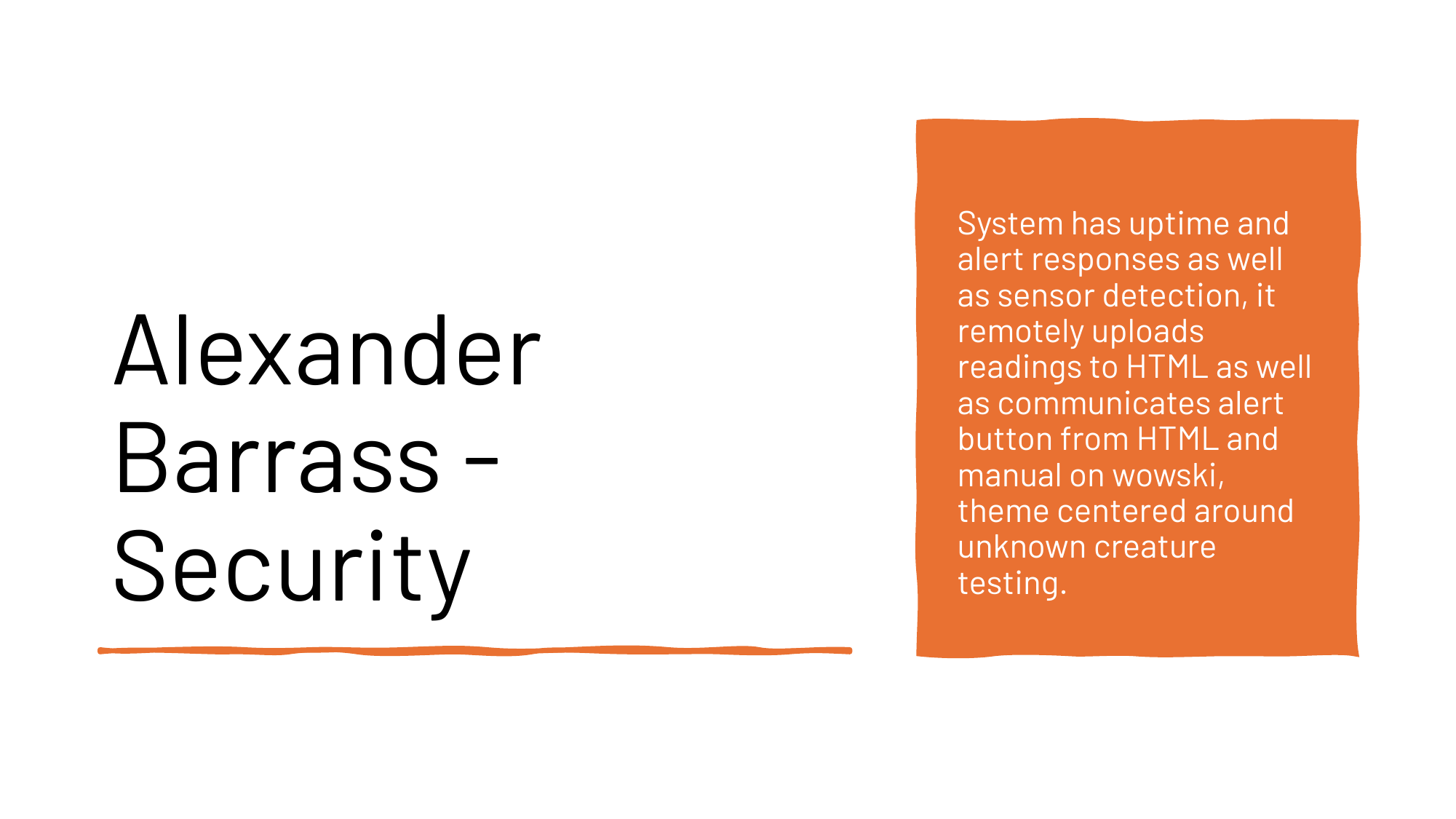

# Alexander Barrass - Security
System has uptime and alert responses as well as sensor detection, it remotely uploads readings to HTML as well as communicates alert button from HTML and manual on wowski, theme centered around unknown creature testing.